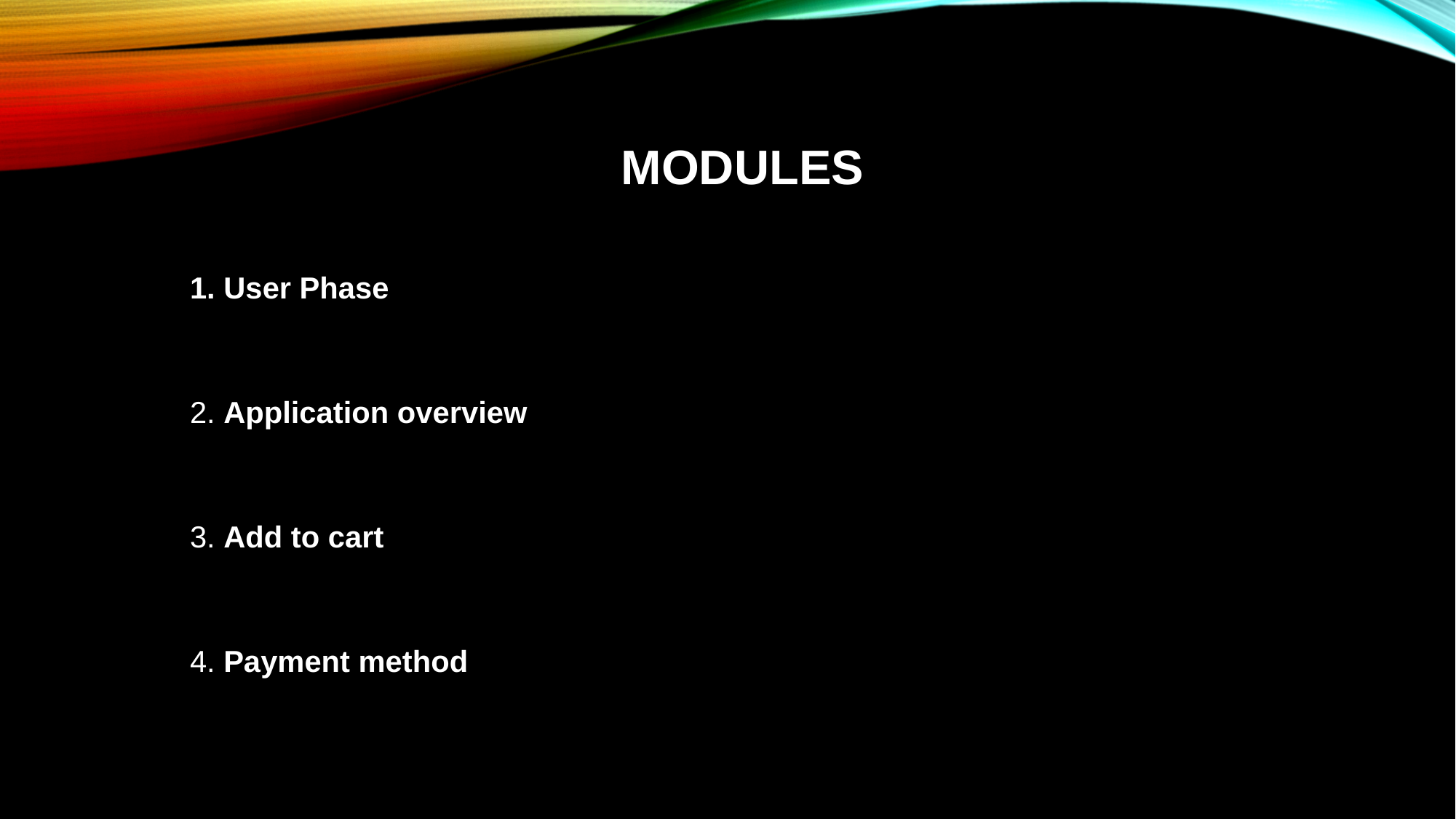

# Modules
1. User Phase
2. Application overview
3. Add to cart
4. Payment method